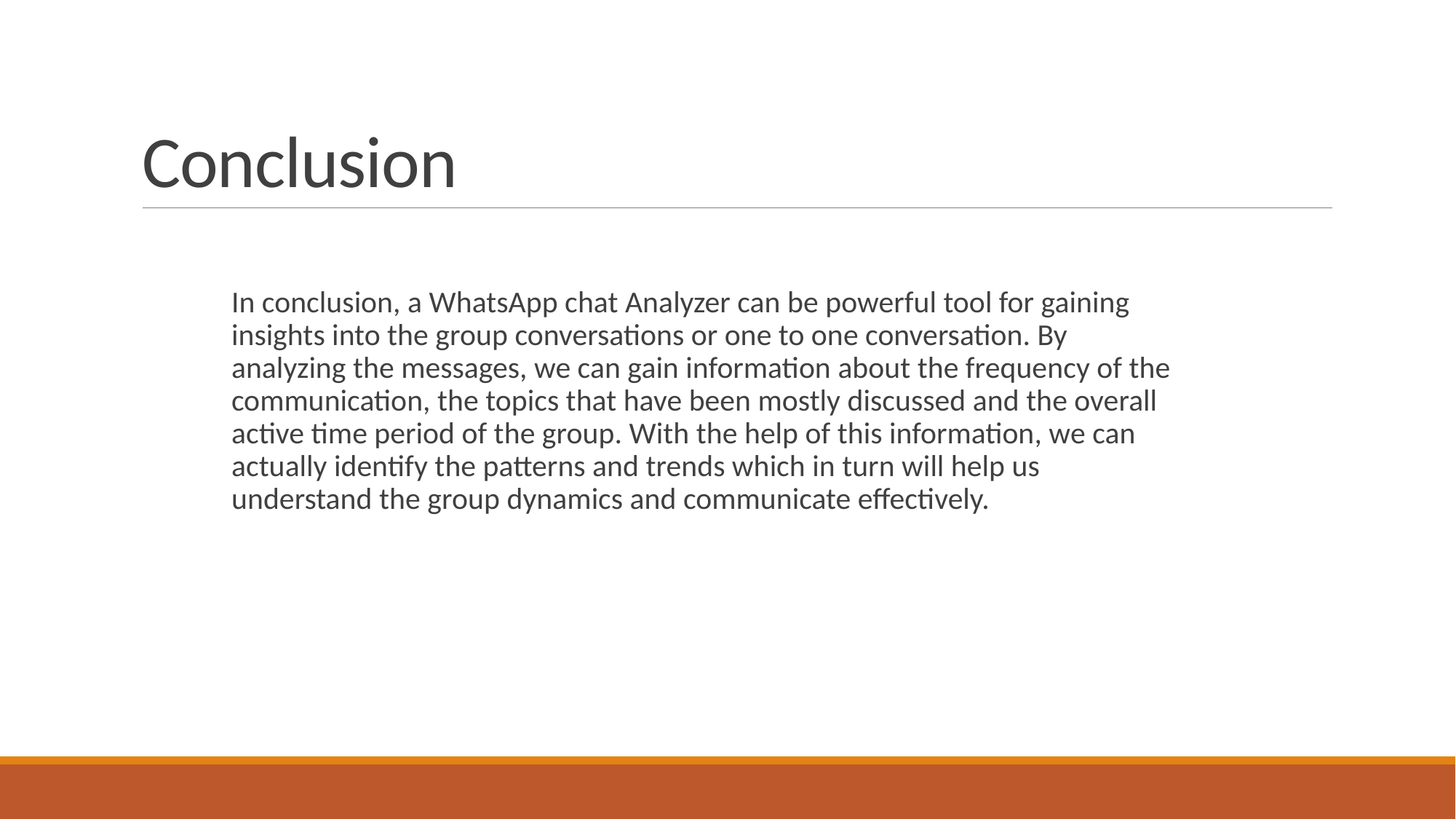

# Conclusion
In conclusion, a WhatsApp chat Analyzer can be powerful tool for gaining insights into the group conversations or one to one conversation. By analyzing the messages, we can gain information about the frequency of the communication, the topics that have been mostly discussed and the overall active time period of the group. With the help of this information, we can actually identify the patterns and trends which in turn will help us understand the group dynamics and communicate effectively.